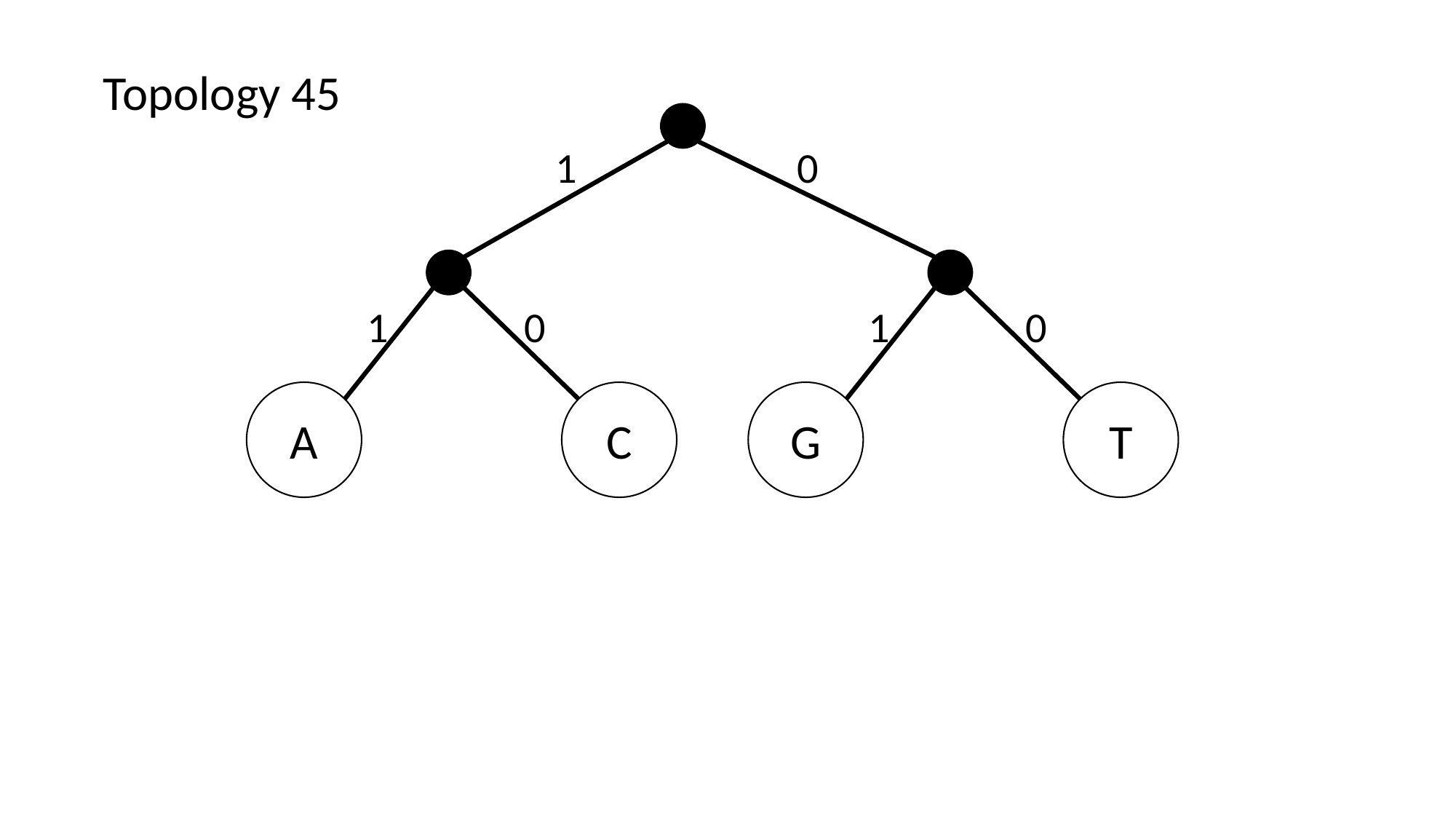

Topology 45

1
0

1
0
1
0
C
A
T
G